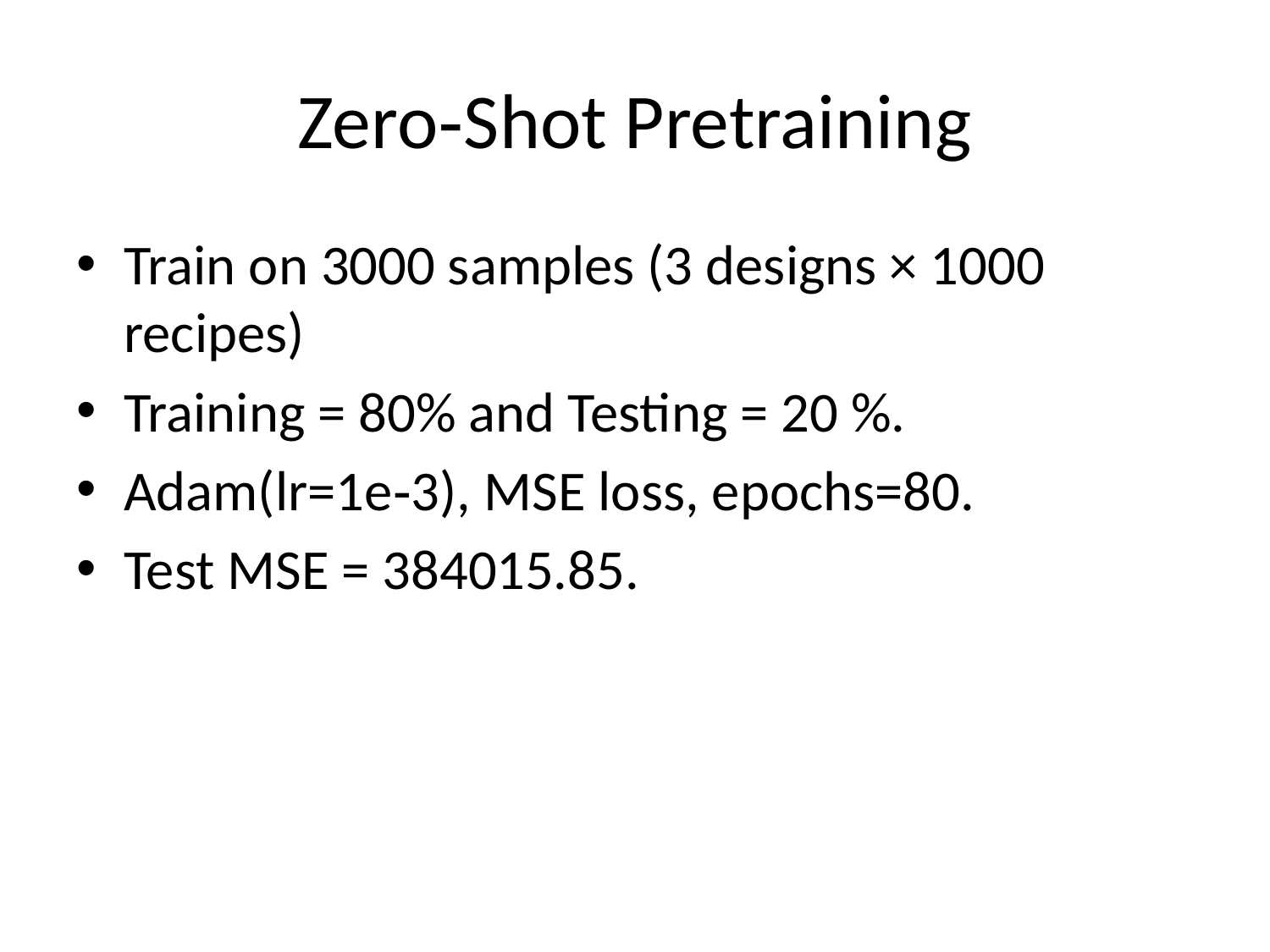

# Zero‑Shot Pretraining
Train on 3000 samples (3 designs × 1000 recipes)
Training = 80% and Testing = 20 %.
Adam(lr=1e‑3), MSE loss, epochs=80.
Test MSE = 384015.85.